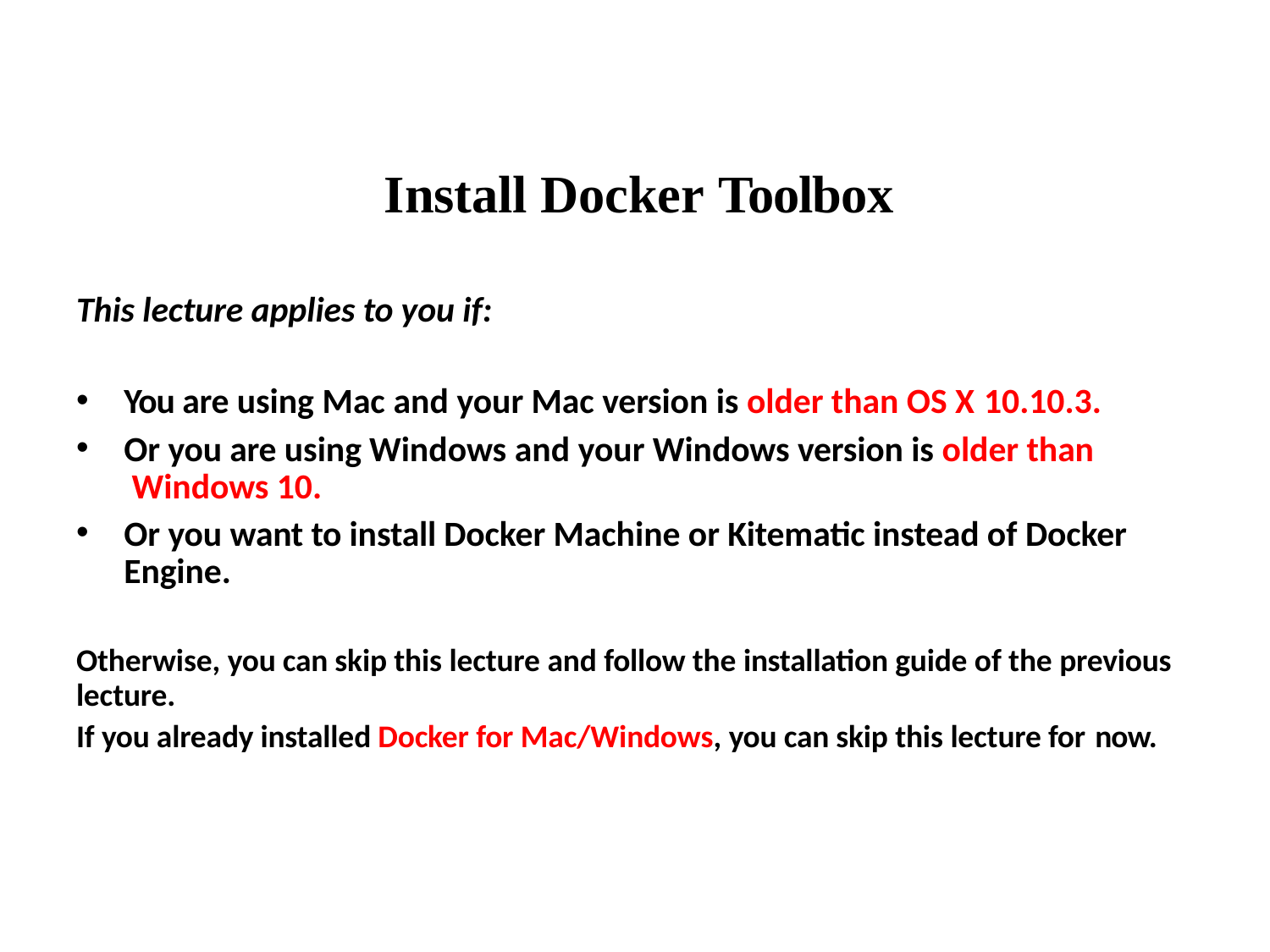

# Install Docker Toolbox
This lecture applies to you if:

You are using Mac and your Mac version is older than OS X 10.10.3.
Or you are using Windows and your Windows version is older than  Windows 10.
Or you want to install Docker Machine or Kitematic instead of Docker  Engine.

Otherwise, you can skip this lecture and follow the installation guide of the previous  lecture.
If you already installed Docker for Mac/Windows, you can skip this lecture for now.